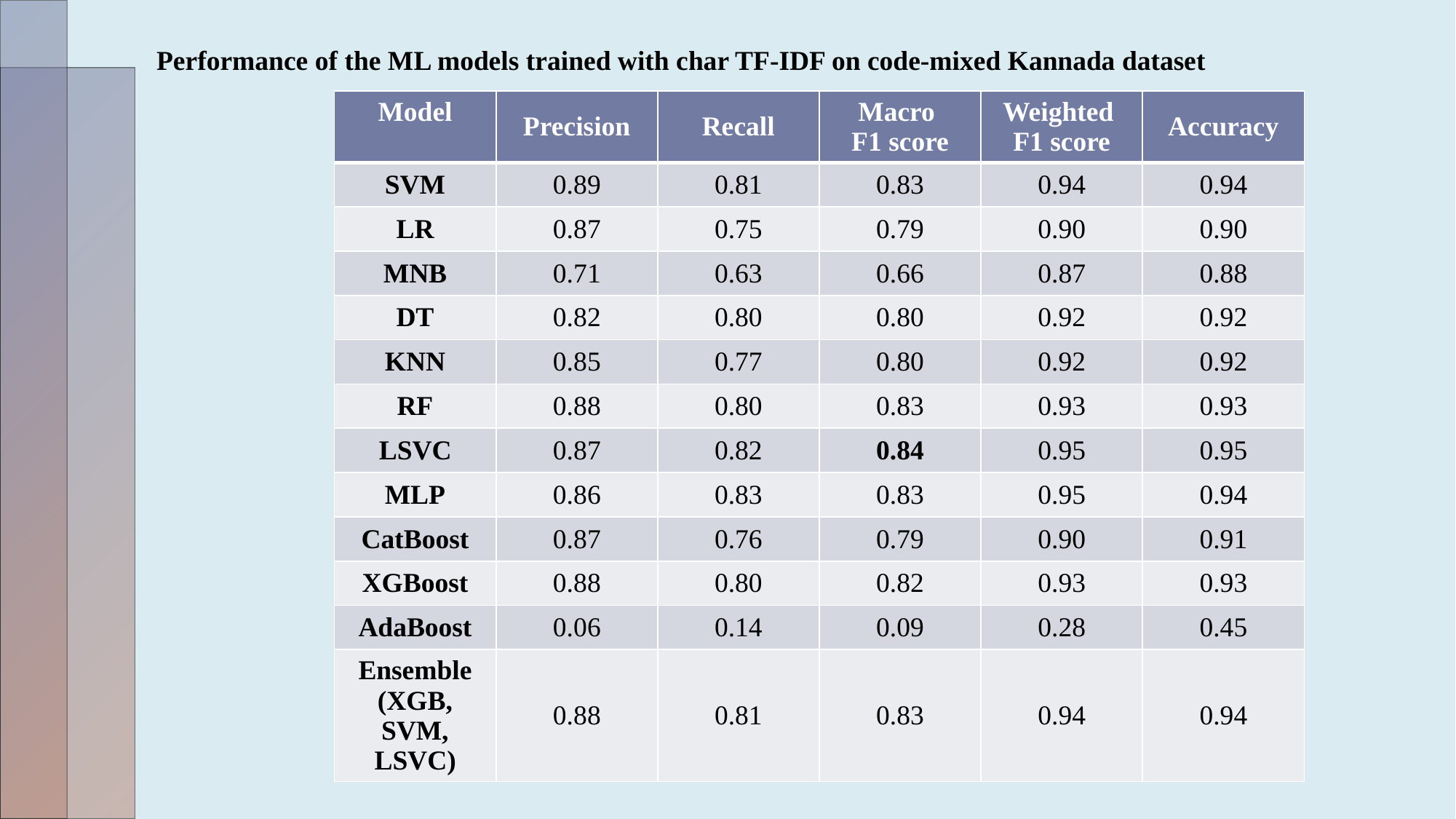

Performance of the ML models trained with char TF-IDF on code-mixed Kannada dataset
| Model | Precision | Recall | Macro F1 score | Weighted F1 score | Accuracy |
| --- | --- | --- | --- | --- | --- |
| SVM | 0.89 | 0.81 | 0.83 | 0.94 | 0.94 |
| LR | 0.87 | 0.75 | 0.79 | 0.90 | 0.90 |
| MNB | 0.71 | 0.63 | 0.66 | 0.87 | 0.88 |
| DT | 0.82 | 0.80 | 0.80 | 0.92 | 0.92 |
| KNN | 0.85 | 0.77 | 0.80 | 0.92 | 0.92 |
| RF | 0.88 | 0.80 | 0.83 | 0.93 | 0.93 |
| LSVC | 0.87 | 0.82 | 0.84 | 0.95 | 0.95 |
| MLP | 0.86 | 0.83 | 0.83 | 0.95 | 0.94 |
| CatBoost | 0.87 | 0.76 | 0.79 | 0.90 | 0.91 |
| XGBoost | 0.88 | 0.80 | 0.82 | 0.93 | 0.93 |
| AdaBoost | 0.06 | 0.14 | 0.09 | 0.28 | 0.45 |
| Ensemble (XGB, SVM, LSVC) | 0.88 | 0.81 | 0.83 | 0.94 | 0.94 |